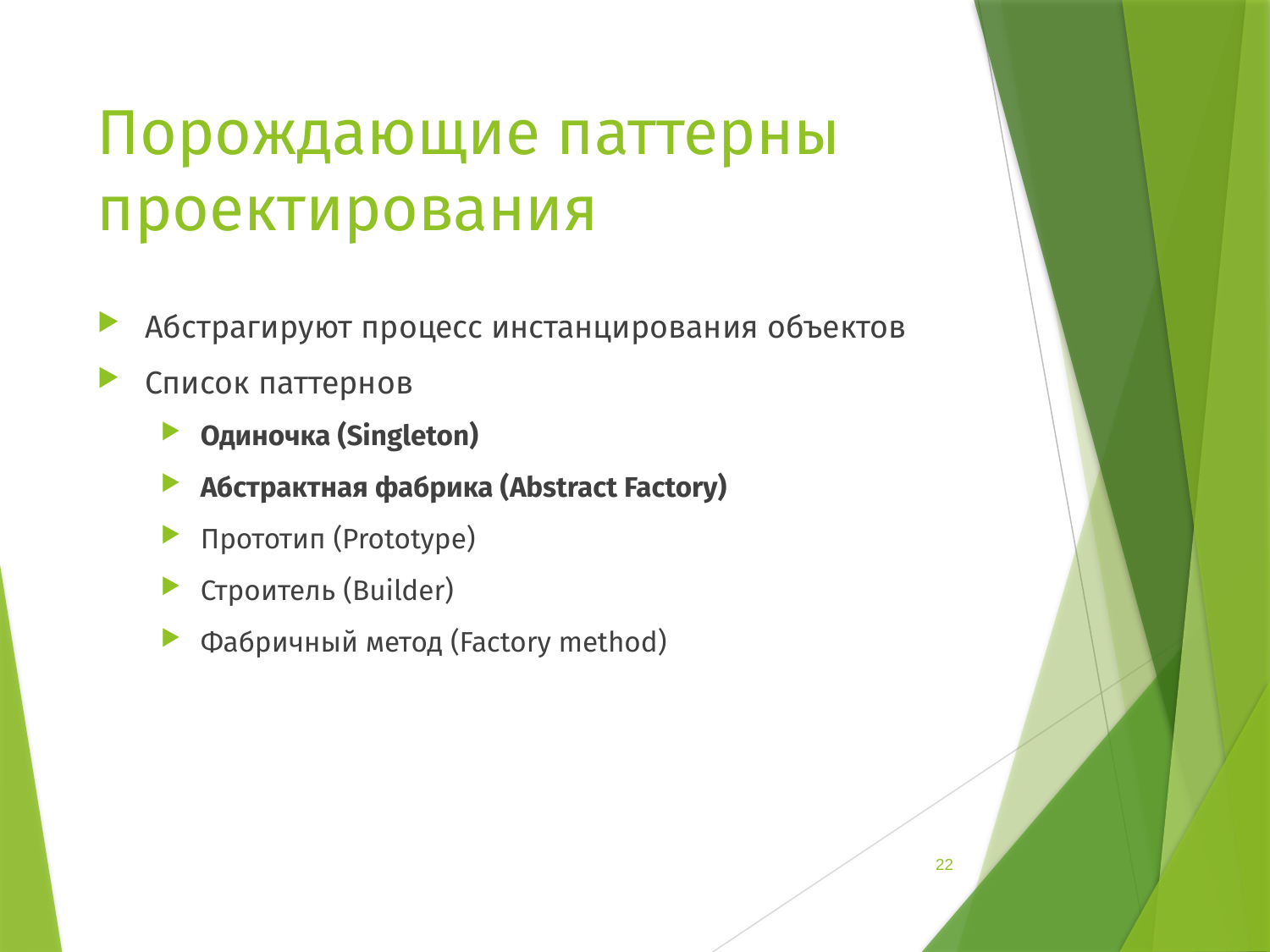

# Порождающие паттерны проектирования
Абстрагируют процесс инстанцирования объектов
Список паттернов
Одиночка (Singleton)
Абстрактная фабрика (Abstract Factory)
Прототип (Prototype)
Строитель (Builder)
Фабричный метод (Factory method)
22